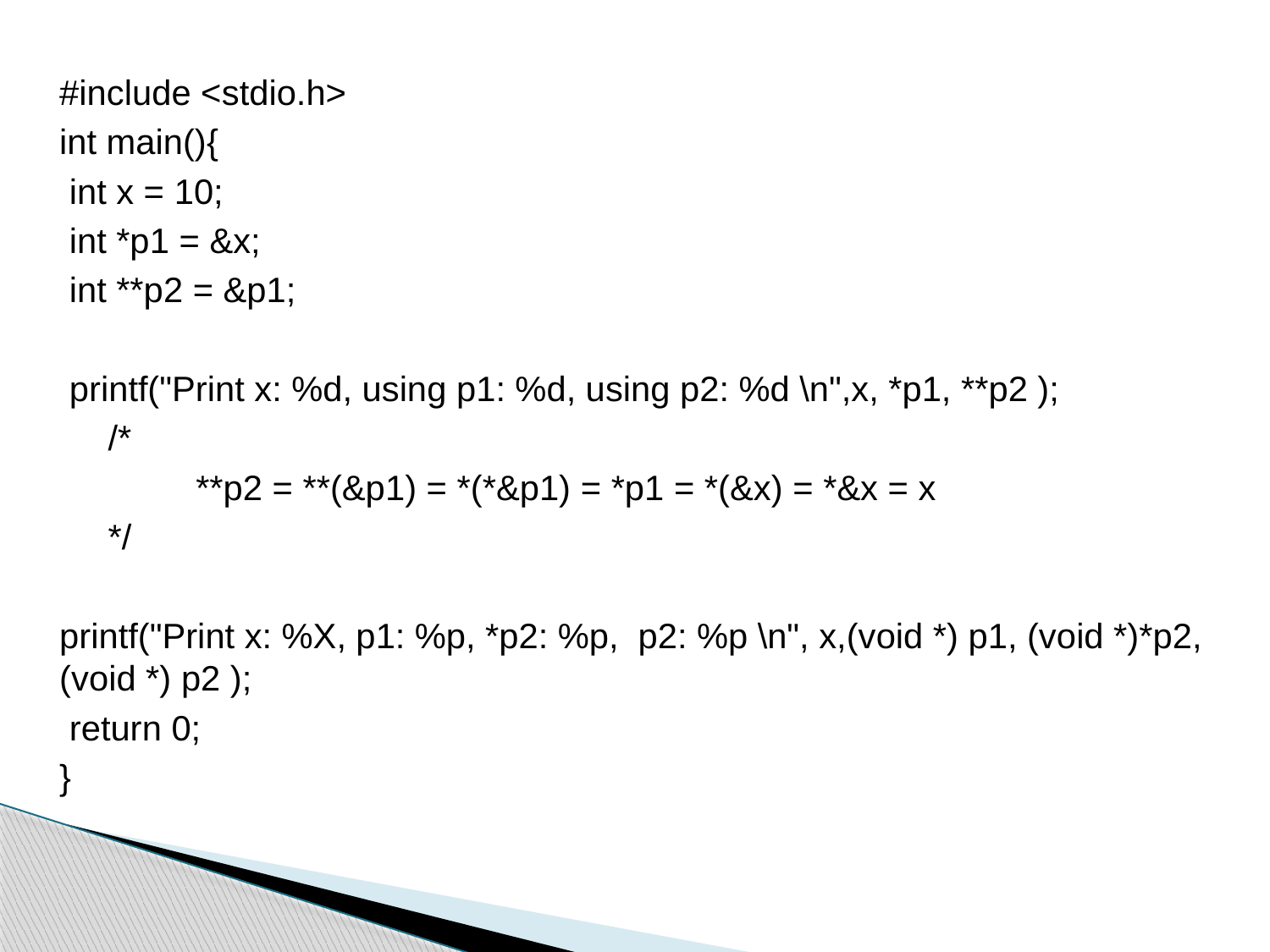

#include <stdio.h>
int main(){
 int x = 10;
 int *p1 = &x;
 int **p2 = &p1;

 printf("Print x: %d, using p1: %d, using p2: %d \n",x, *p1, **p2 );
     /*
              **p2 = **(&p1) = *(*&p1) = *p1 = *(&x) = *&x = x
     */

printf("Print x: %X, p1: %p, *p2: %p,  p2: %p \n", x,(void *) p1, (void *)*p2, (void *) p2 );
 return 0;
}